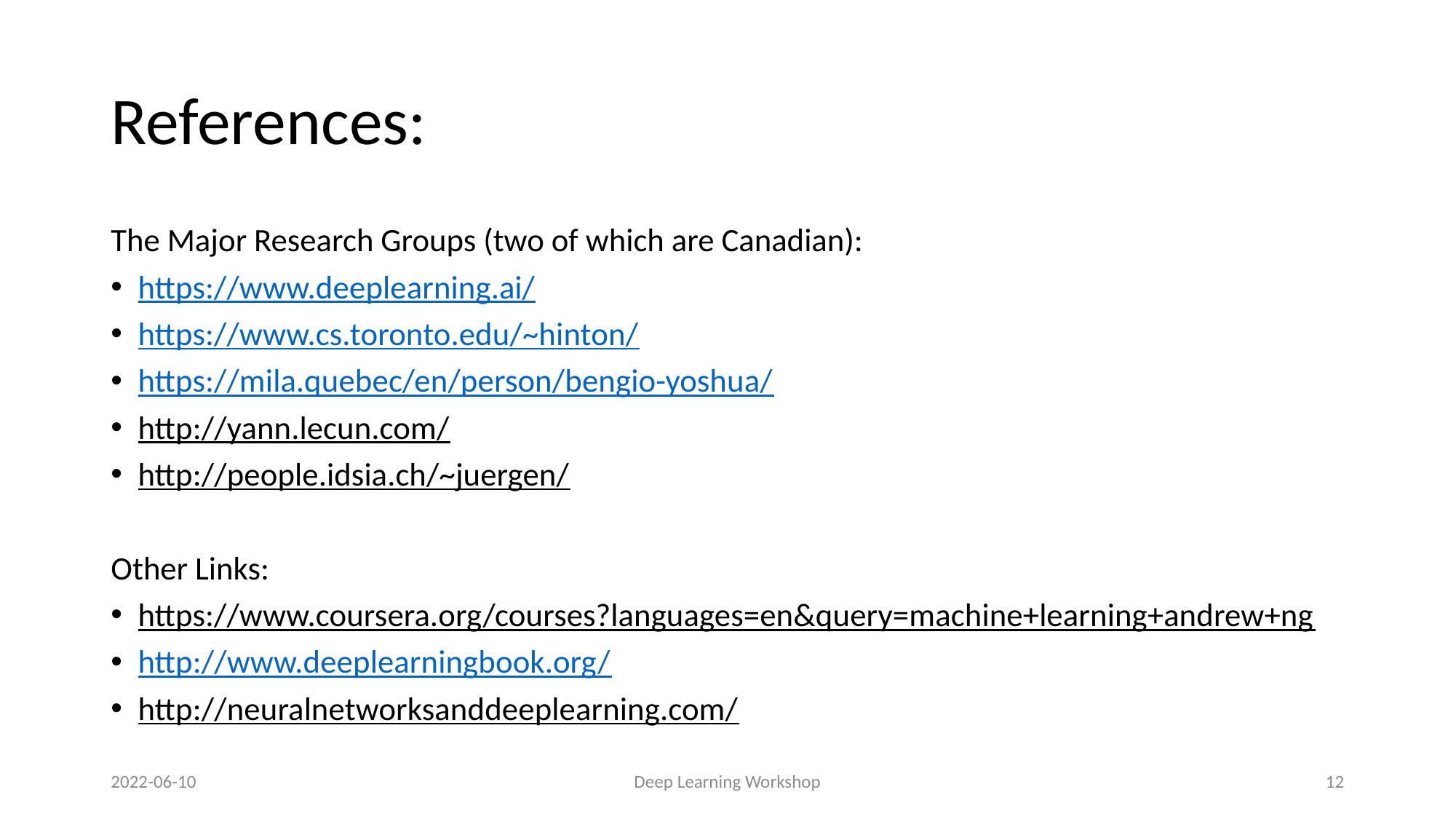

# References:
The Major Research Groups (two of which are Canadian):
https://www.deeplearning.ai/
https://www.cs.toronto.edu/~hinton/
https://mila.quebec/en/person/bengio-yoshua/
http://yann.lecun.com/
http://people.idsia.ch/~juergen/

Other Links:
https://www.coursera.org/courses?languages=en&query=machine+learning+andrew+ng
http://www.deeplearningbook.org/
http://neuralnetworksanddeeplearning.com/

2022-06-10
Deep Learning Workshop
12